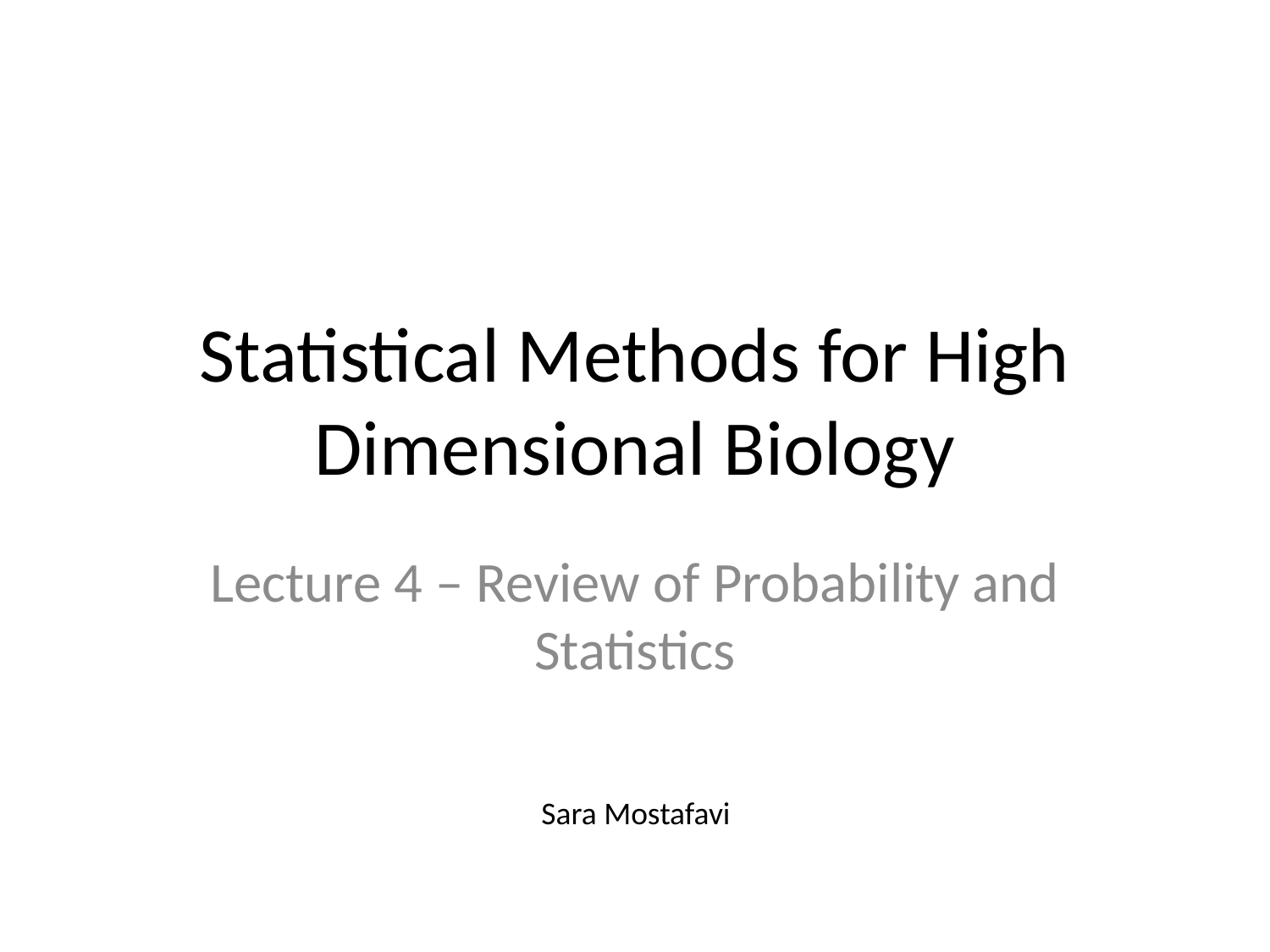

# Statistical Methods for High Dimensional Biology
Lecture 4 – Review of Probability and Statistics
Sara Mostafavi